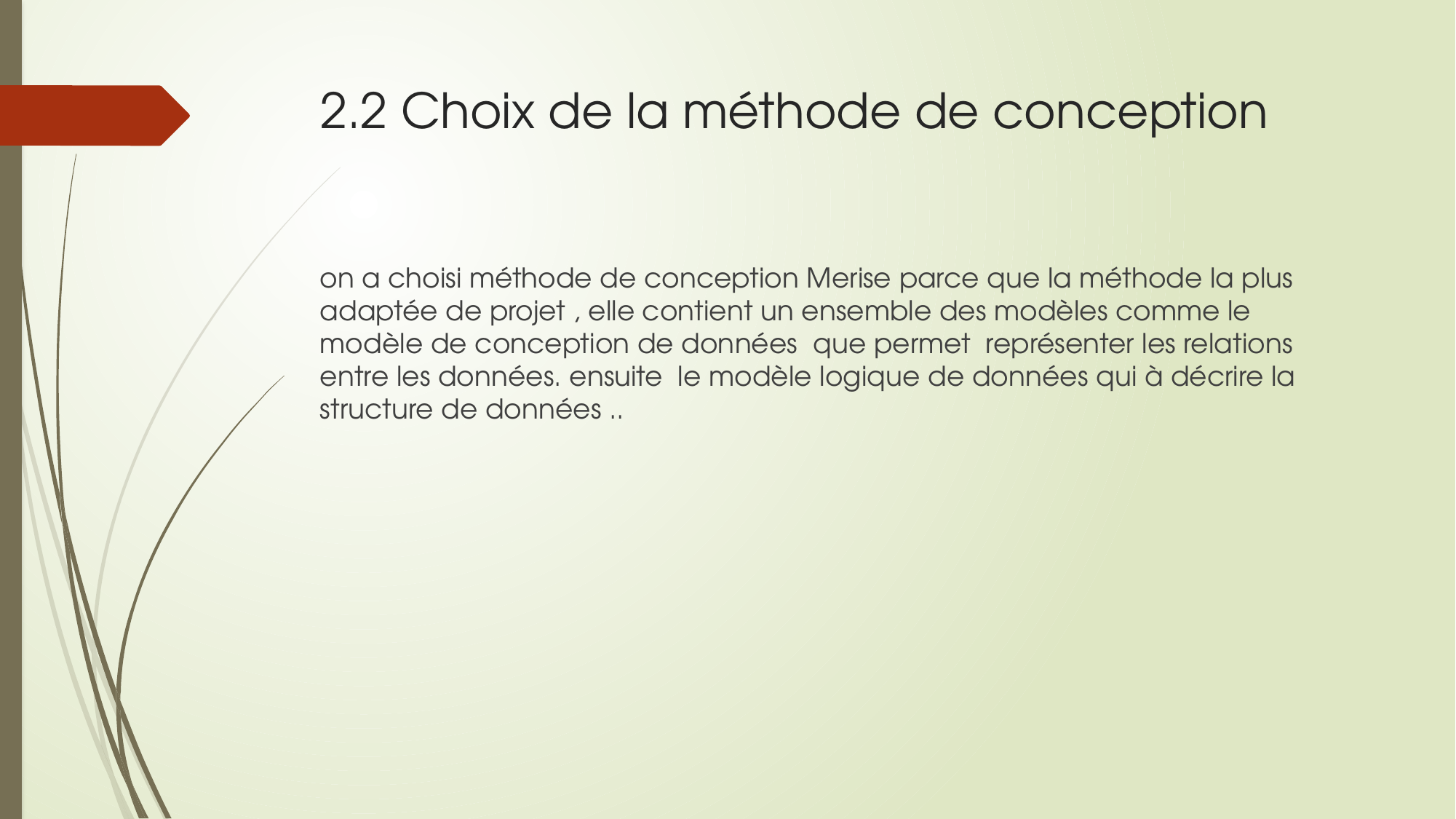

# 2.2 Choix de la méthode de conception
on a choisi méthode de conception Merise parce que la méthode la plus adaptée de projet , elle contient un ensemble des modèles comme le modèle de conception de données  que permet  représenter les relations entre les données. ensuite  le modèle logique de données qui à décrire la structure de données ..